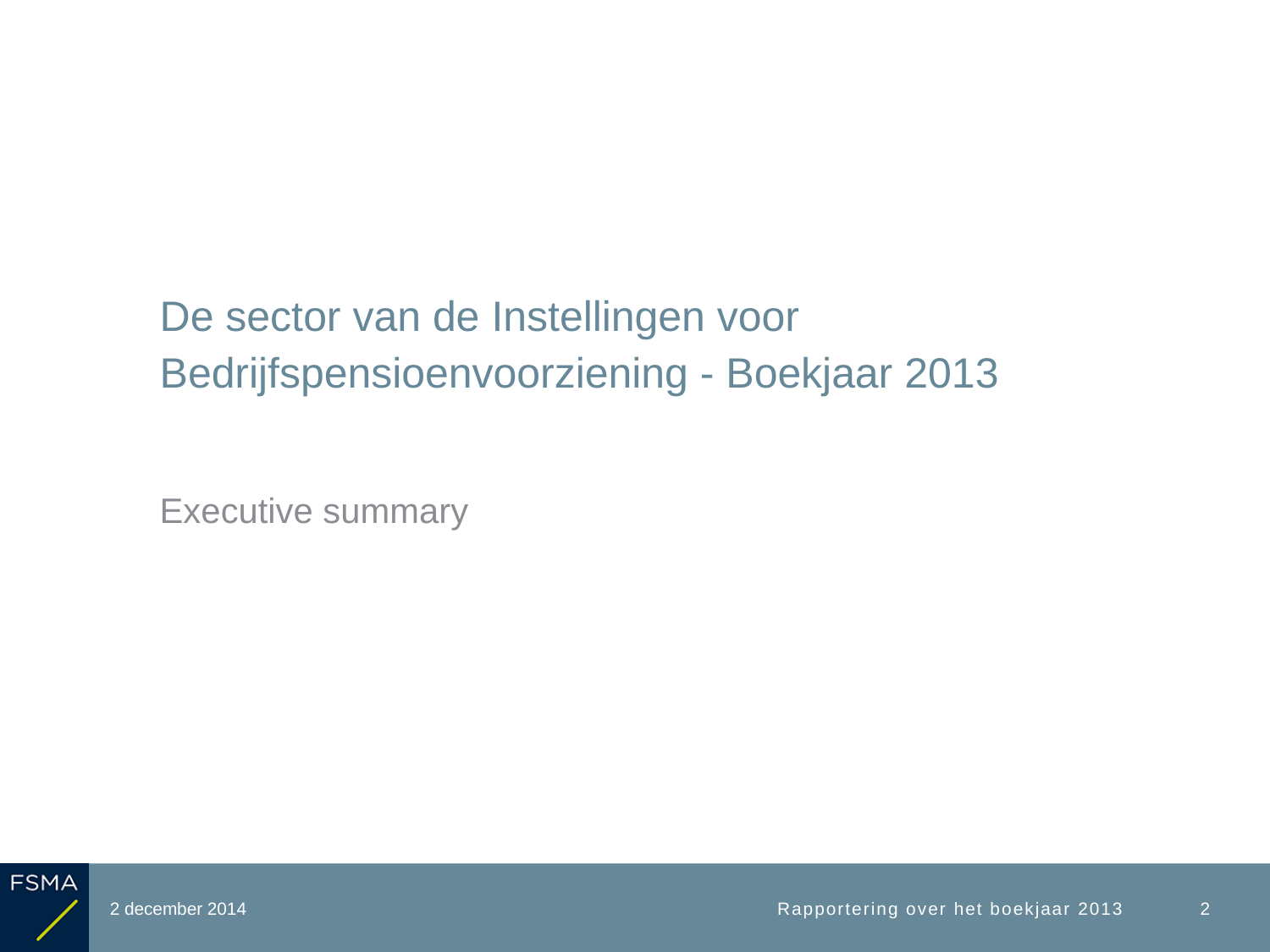

# De sector van de Instellingen voor Bedrijfspensioenvoorziening - Boekjaar 2013
Executive summary
2 december 2014
Rapportering over het boekjaar 2013
2